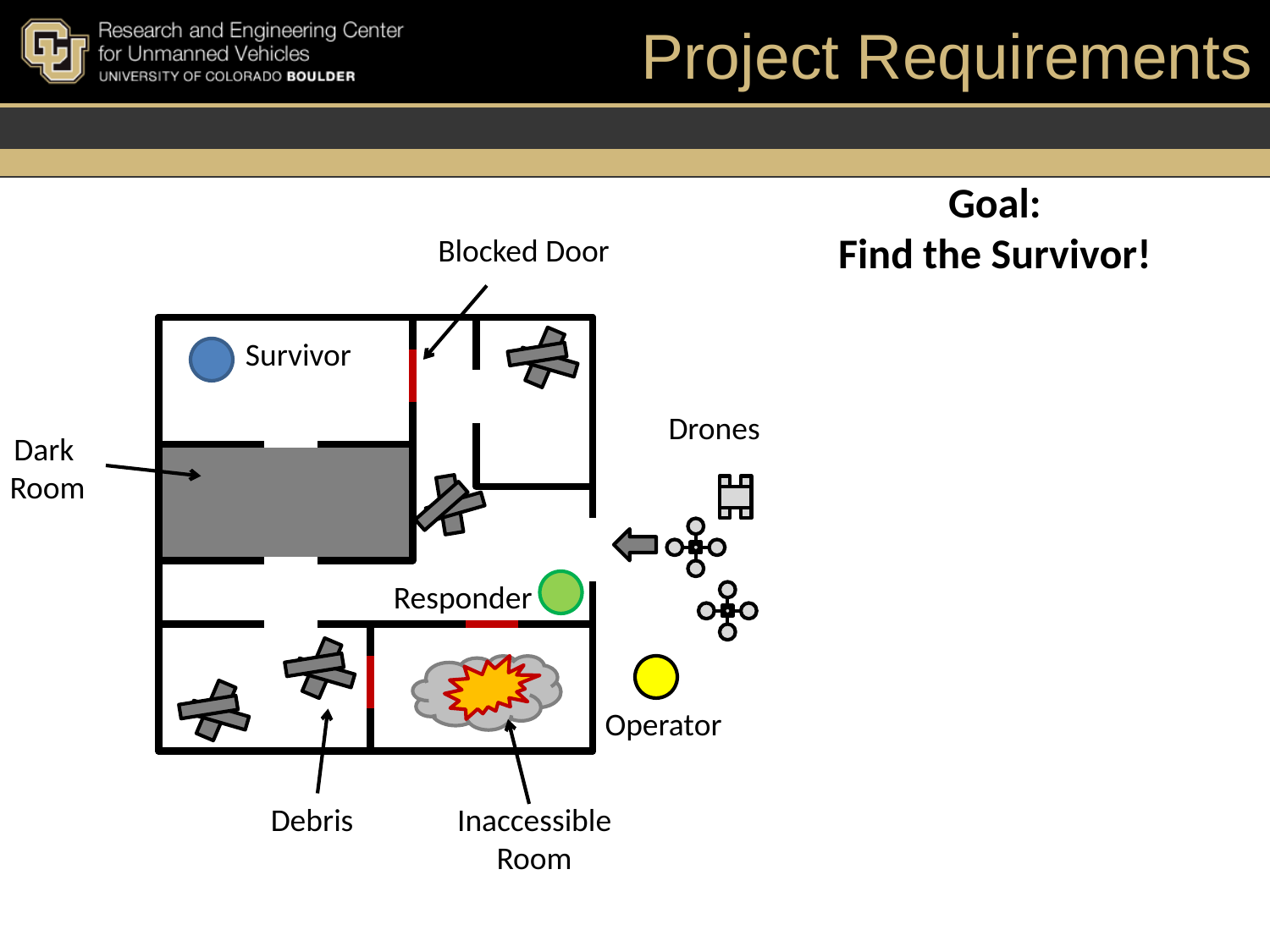

# Project Requirements
Goal:
Find the Survivor!
Blocked Door

Survivor

Drones
Dark
Room

Responder

Operator
Debris
Inaccessible Room